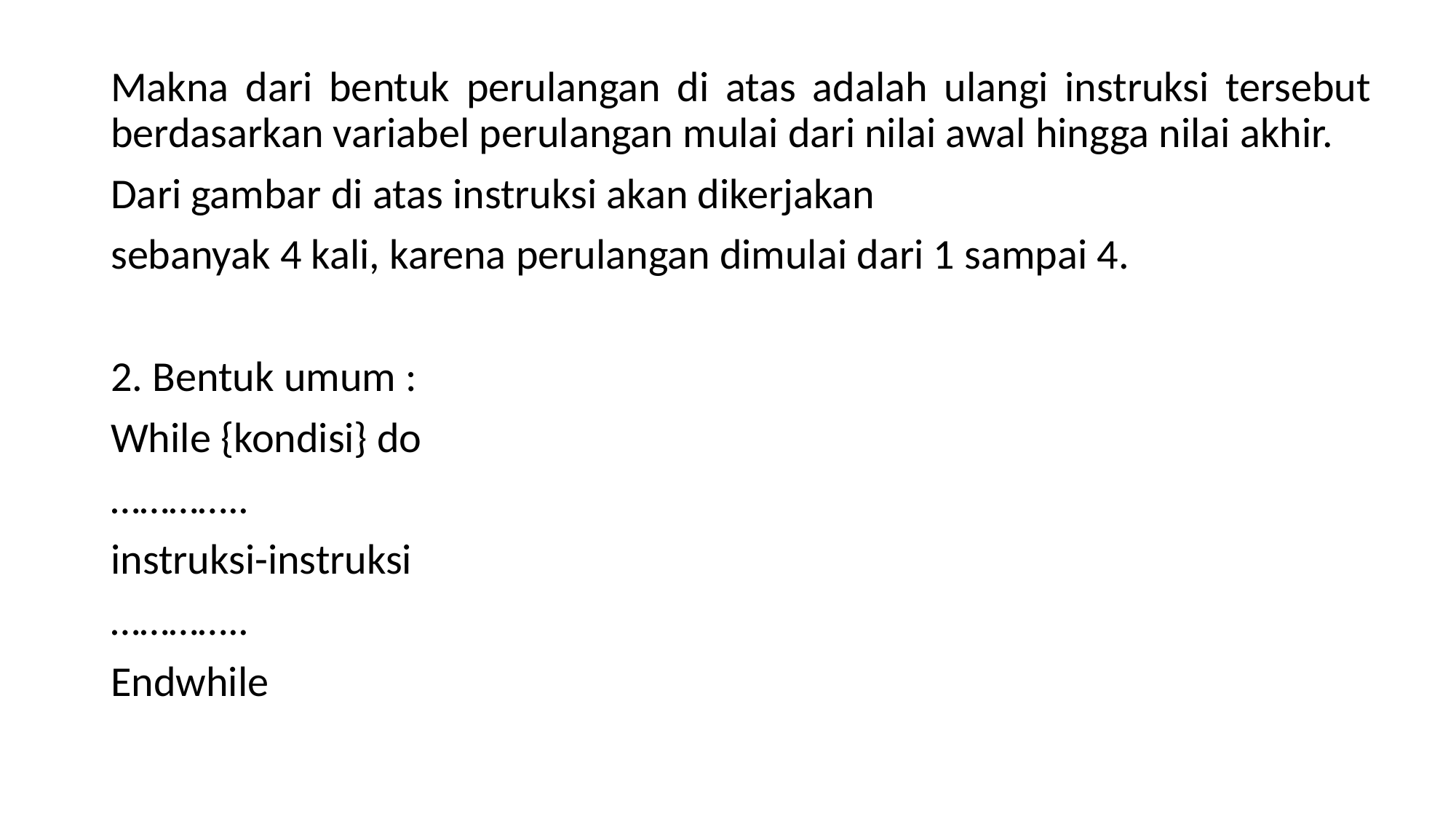

# Makna dari bentuk perulangan di atas adalah ulangi instruksi tersebut berdasarkan variabel perulangan mulai dari nilai awal hingga nilai akhir.
Dari gambar di atas instruksi akan dikerjakan
sebanyak 4 kali, karena perulangan dimulai dari 1 sampai 4.

2. Bentuk umum :
While {kondisi} do
…………..
instruksi-instruksi
…………..
Endwhile